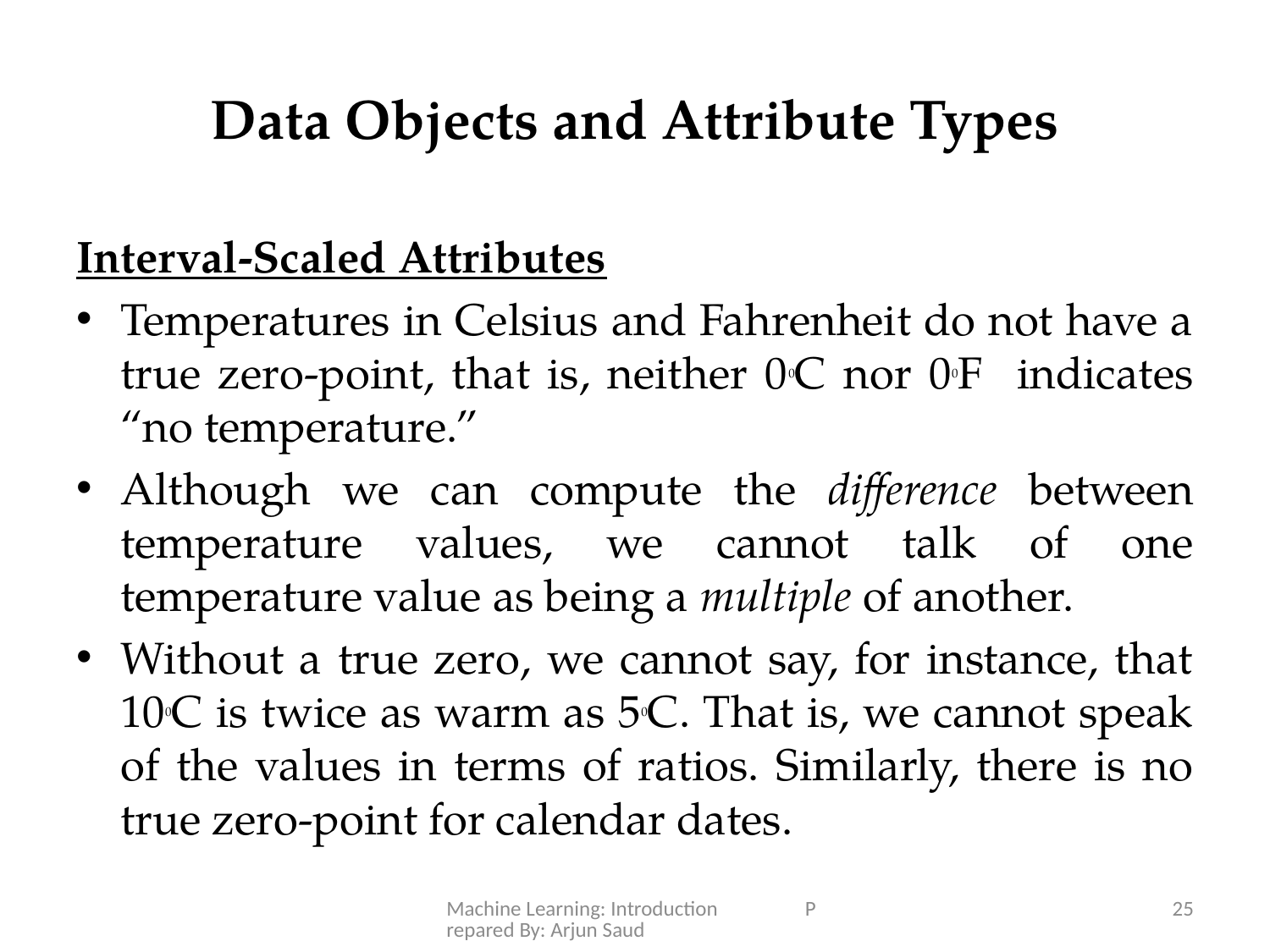

# Data Objects and Attribute Types
Interval-Scaled Attributes
Temperatures in Celsius and Fahrenheit do not have a true zero-point, that is, neither 00C nor 00F  indicates “no temperature.”
Although we can compute the difference between temperature values, we cannot talk of one temperature value as being a multiple of another.
Without a true zero, we cannot say, for instance, that 100C is twice as warm as 50C. That is, we cannot speak of the values in terms of ratios. Similarly, there is no true zero-point for calendar dates.

Machine Learning: Introduction                  Prepared By: Arjun Saud
25